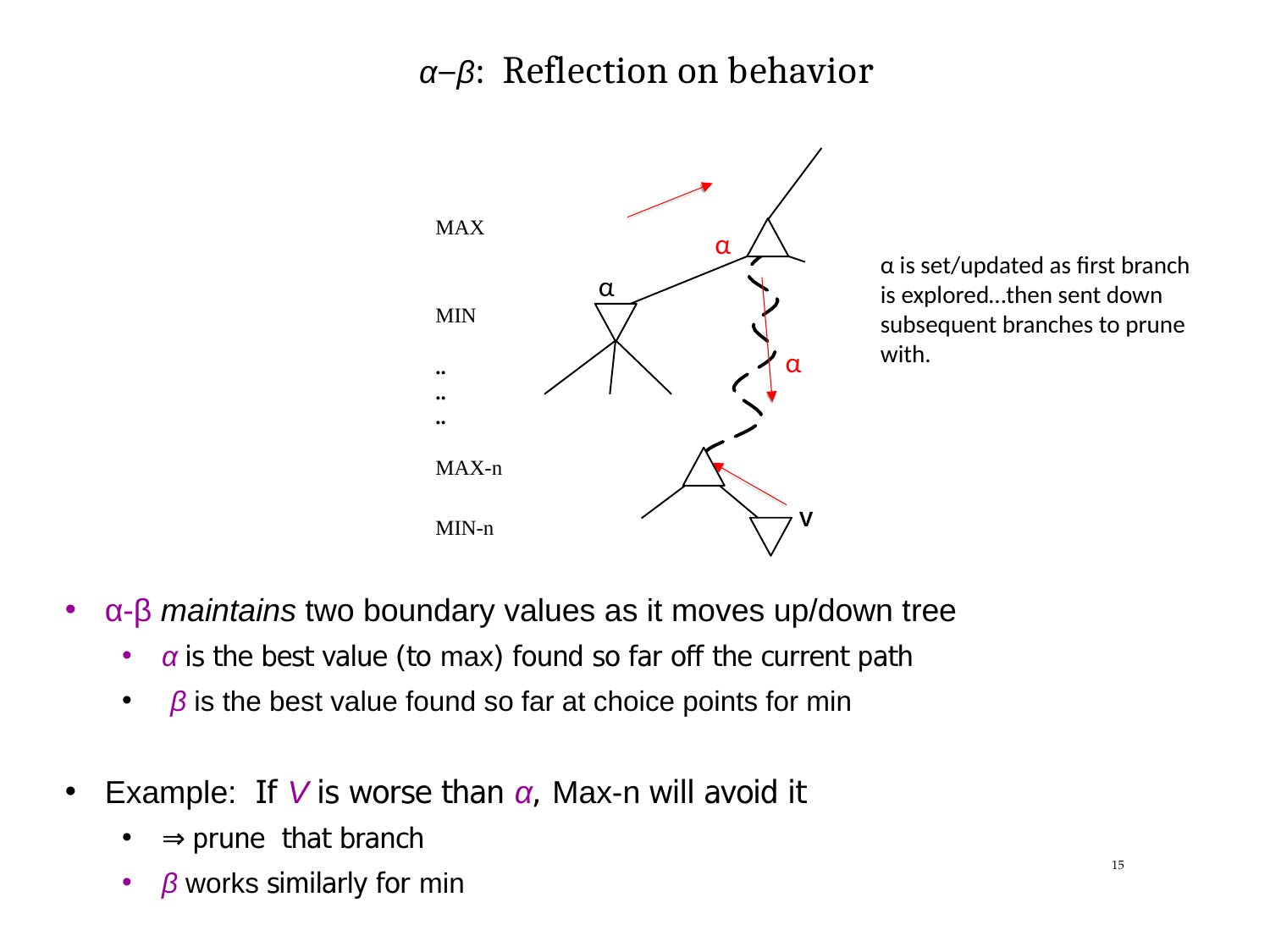

α–β:  Reflection on behavior

MAX

α

α
MIN

..
..
..

MAX-n

V
MIN-n

α is set/updated as first branch
is explored…then sent down
subsequent branches to prune with.

α
α-β maintains two boundary values as it moves up/down tree
α is the best value (to max) found so far off the current path
 β is the best value found so far at choice points for min

Example:  If V is worse than α, Max-n will avoid it
⇒ prune  that branch
β works similarly for min
15